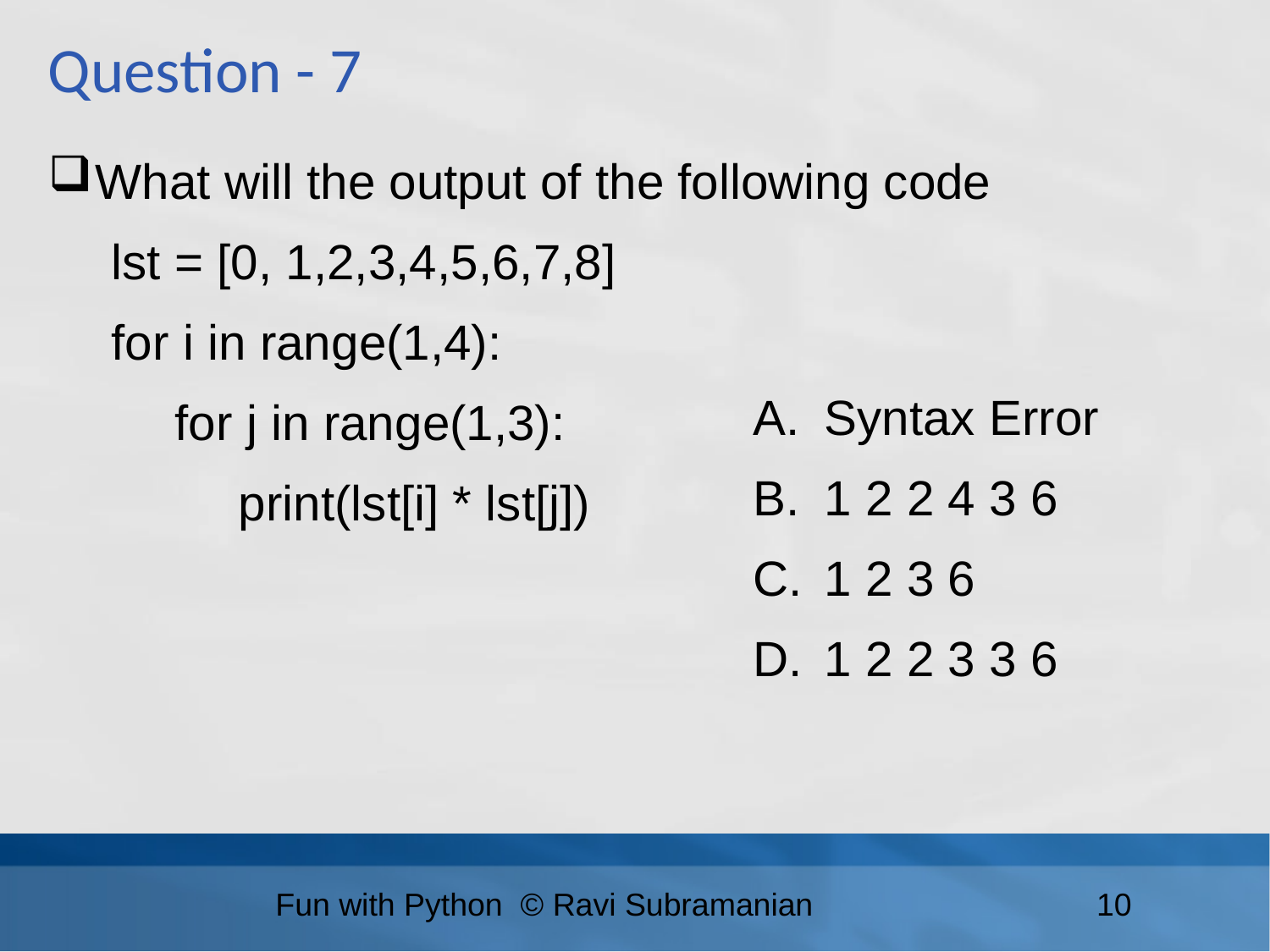

Question - 7
What will the output of the following code
lst = [0, 1,2,3,4,5,6,7,8]
for i in range(1,4):
for j in range(1,3):
print(lst[i] * lst[j])

Syntax Error
1 2 2 4 3 6
1 2 3 6
1 2 2 3 3 6